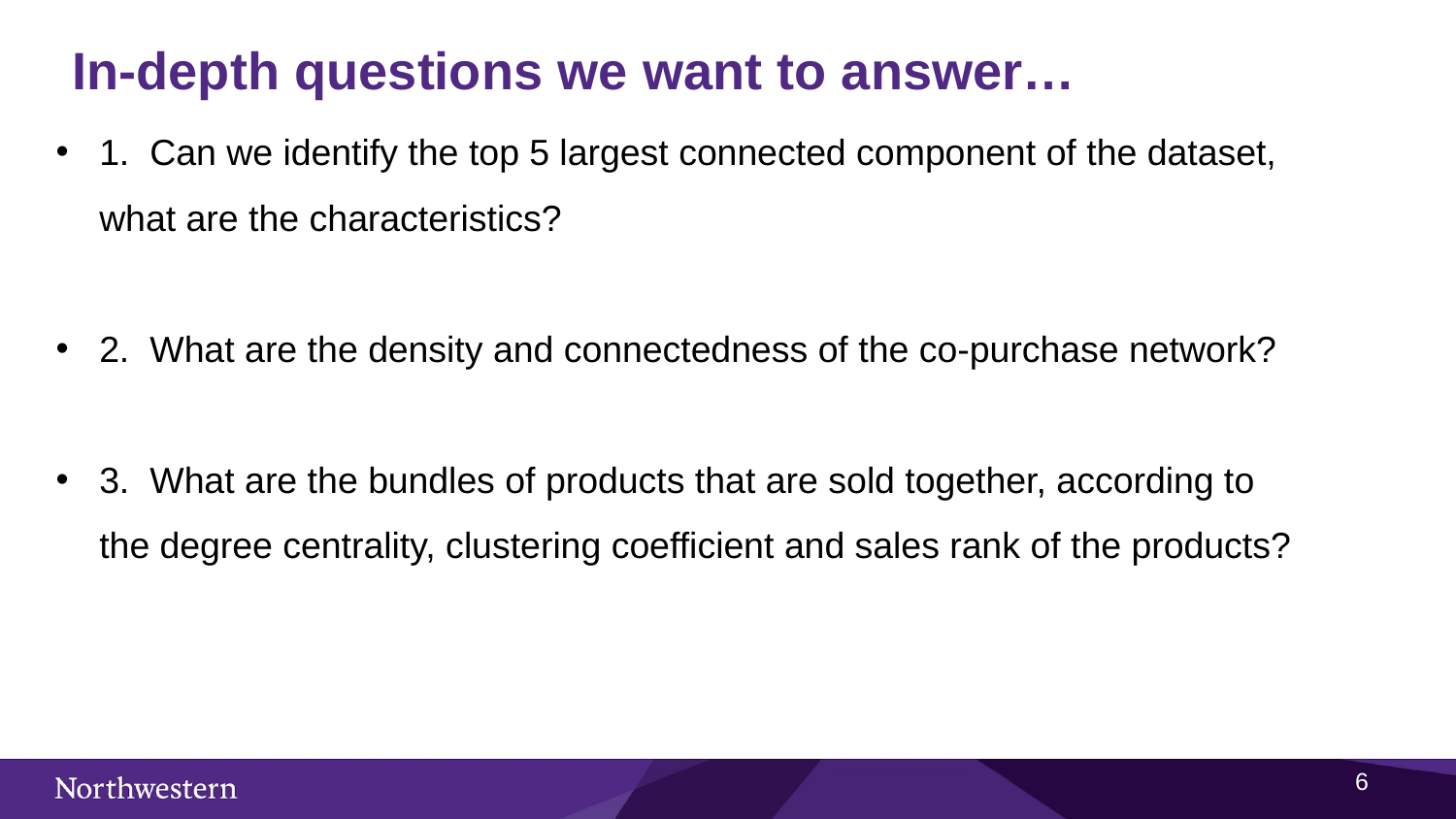

# In-depth questions we want to answer…

1.  Can we identify the top 5 largest connected component of the dataset, what are the characteristics?

2.  What are the density and connectedness of the co-purchase network?

3.  What are the bundles of products that are sold together, according to the degree centrality, clustering coefficient and sales rank of the products?

6